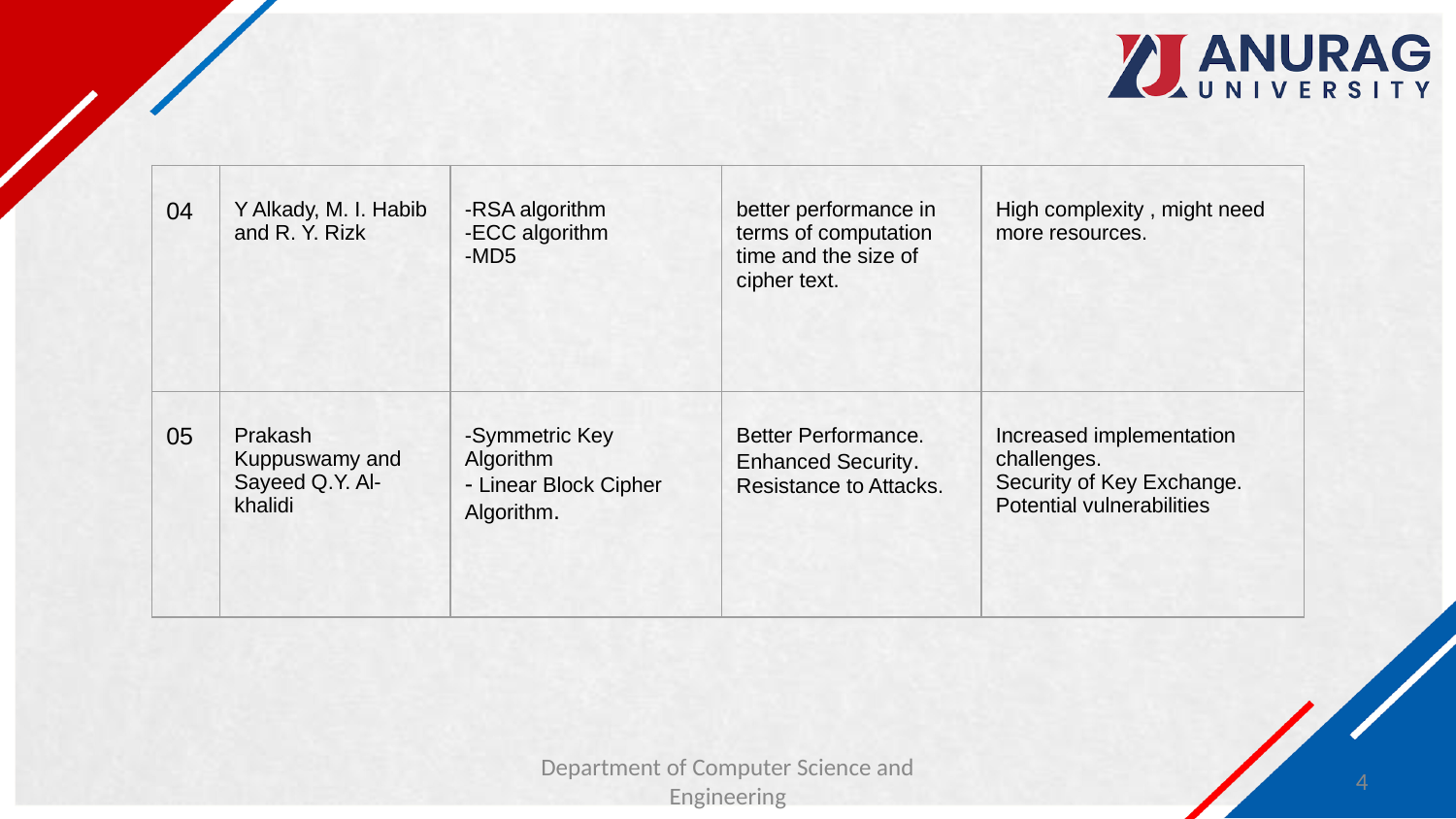

| 04 | Y Alkady, M. I. Habib and R. Y. Rizk | -RSA algorithm  -ECC algorithm  -MD5 | better performance in terms of computation time and the size of cipher text. | High complexity , might need more resources. |
| --- | --- | --- | --- | --- |
| 05 | Prakash Kuppuswamy and Sayeed Q.Y. Al-khalidi | -Symmetric Key Algorithm  - Linear Block Cipher Algorithm. | Better Performance.  Enhanced Security.  Resistance to Attacks. | Increased implementation challenges.  Security of Key Exchange.  Potential vulnerabilities |

Department of Computer Science and Engineering
4